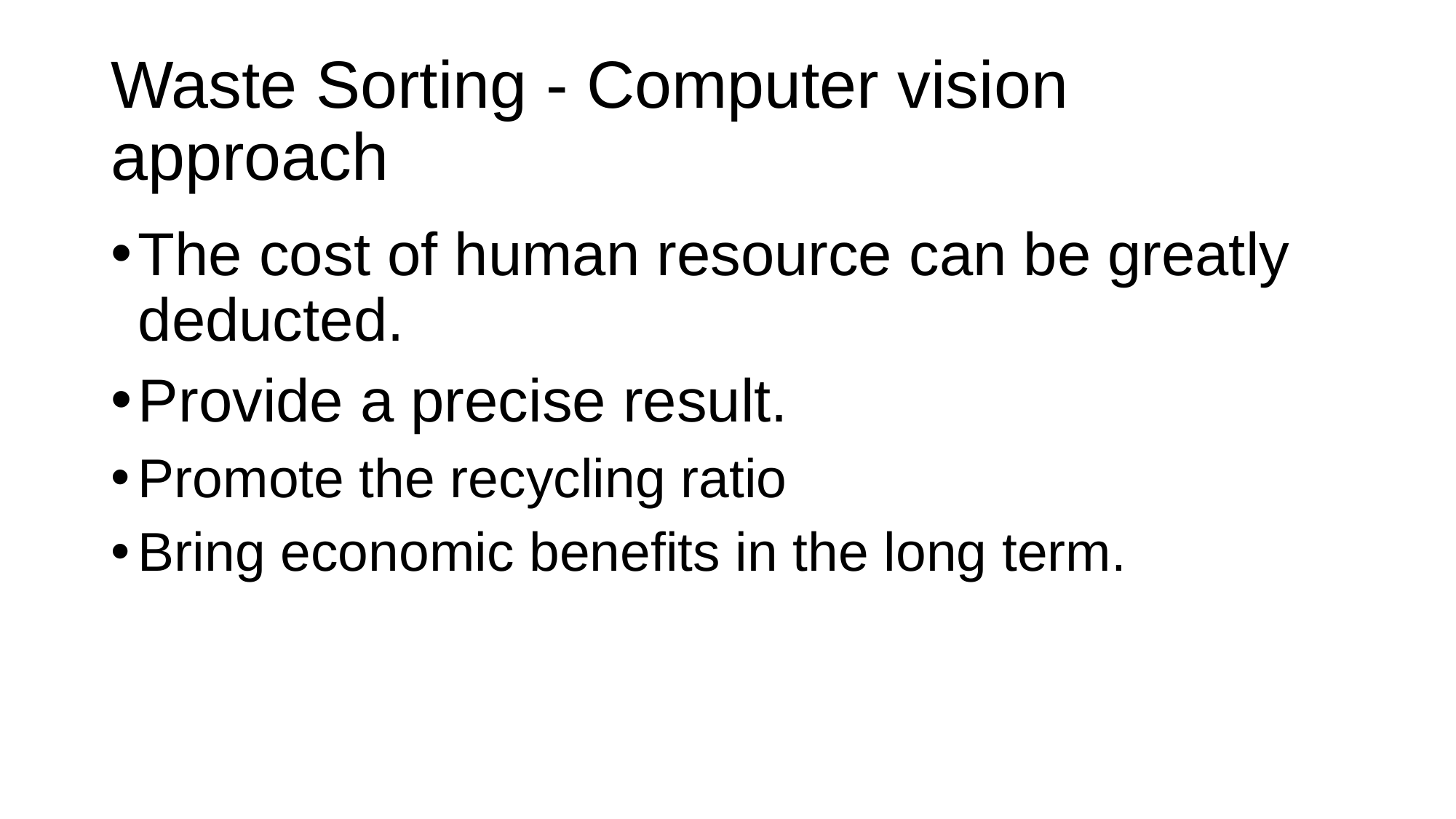

# Waste Sorting - Computer vision approach
The cost of human resource can be greatly deducted.
Provide a precise result.
Promote the recycling ratio
Bring economic benefits in the long term.